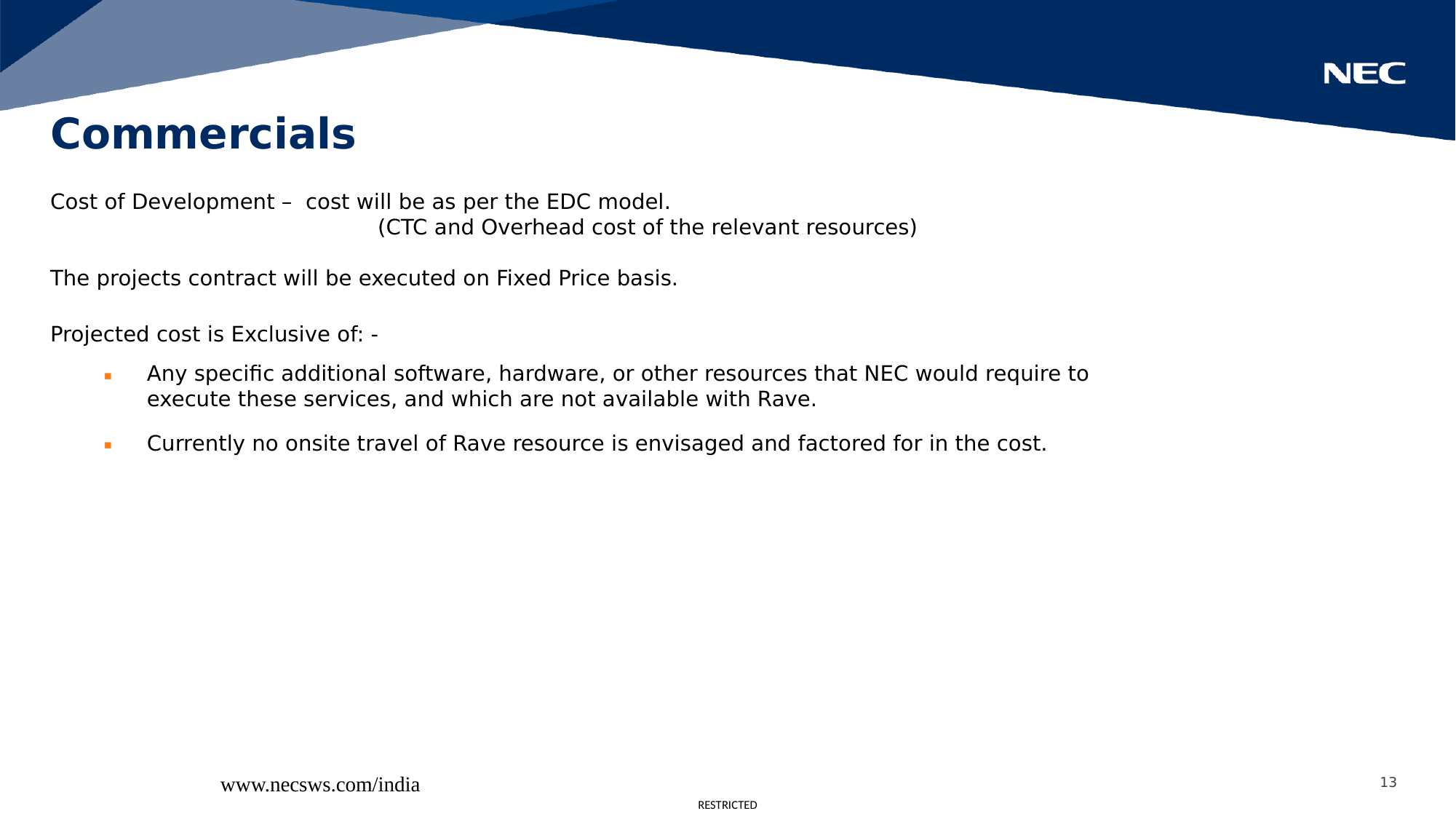

Commercials
Cost of Development –  cost will be as per the EDC model.
			(CTC and Overhead cost of the relevant resources)

The projects contract will be executed on Fixed Price basis.

Projected cost is Exclusive of: -
Any specific additional software, hardware, or other resources that NEC would require to execute these services, and which are not available with Rave.

Currently no onsite travel of Rave resource is envisaged and factored for in the cost.

www.necsws.com/india